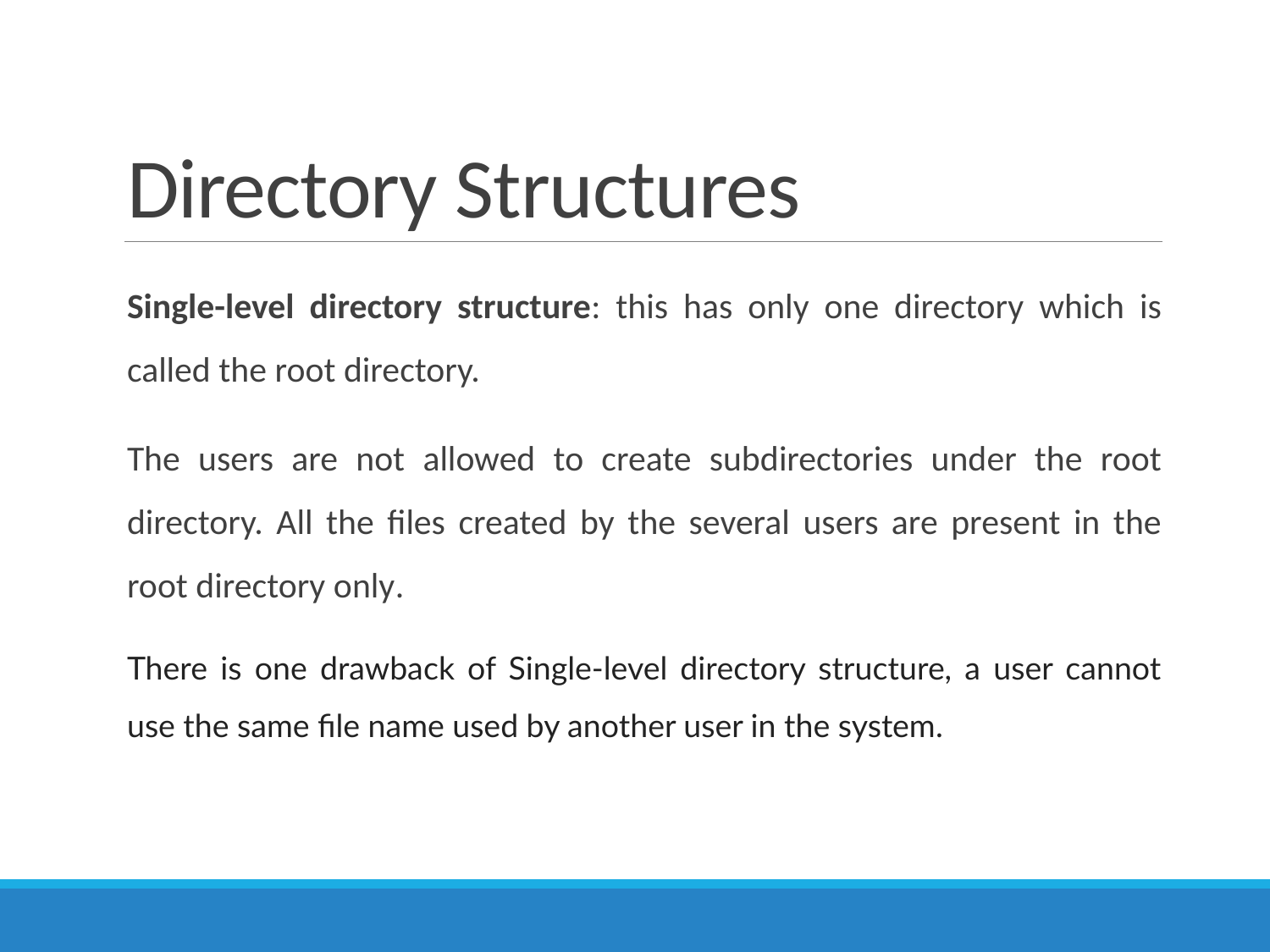

# Directory Structures
Single-level directory structure: this has only one directory which is called the root directory.
The users are not allowed to create subdirectories under the root directory. All the files created by the several users are present in the root directory only.
There is one drawback of Single-level directory structure, a user cannot use the same file name used by another user in the system.